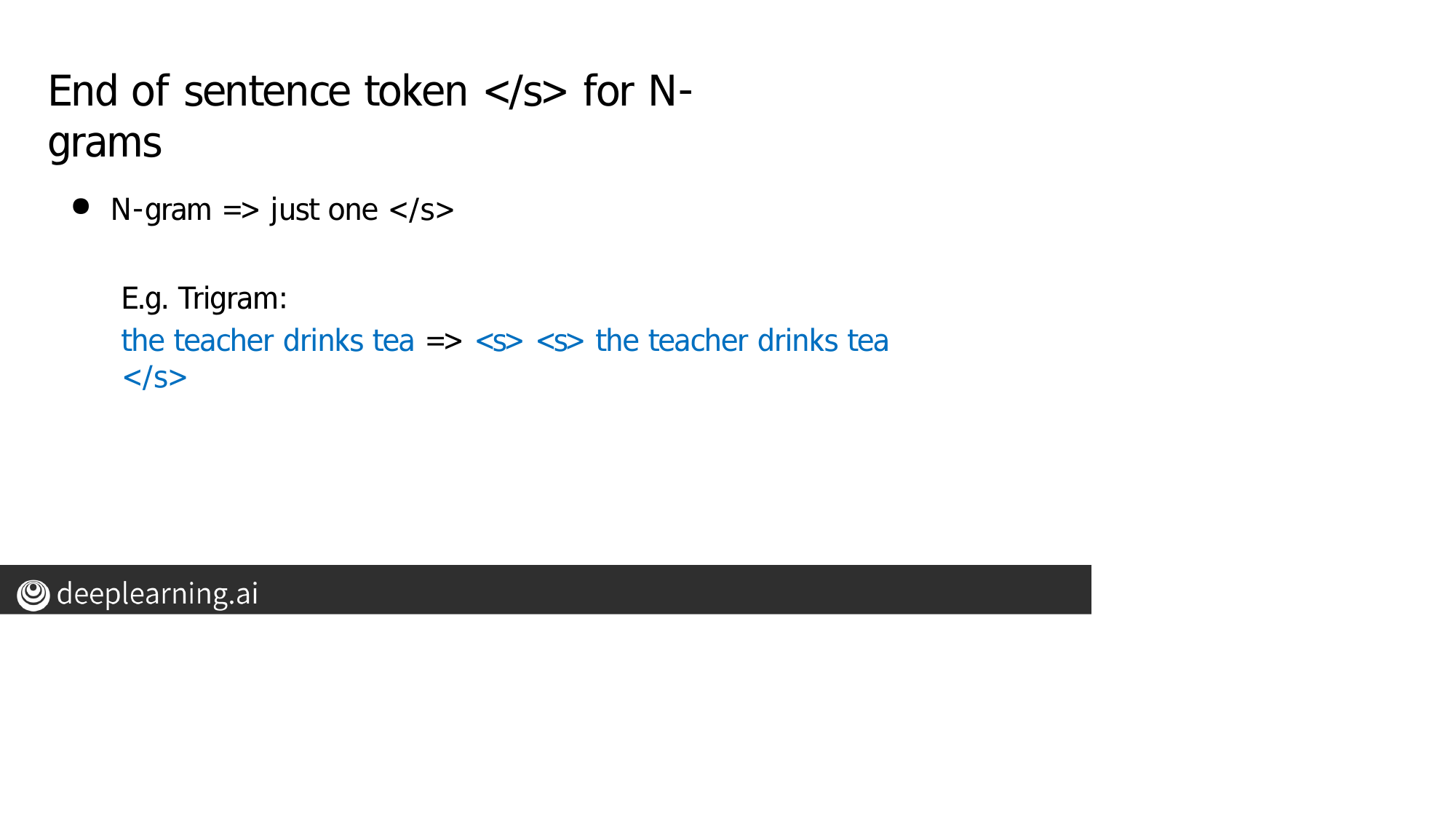

# End of sentence token </s> for N-grams
N-gram => just one </s>

E.g. Trigram:
the teacher drinks tea => <s> <s> the teacher drinks tea </s>